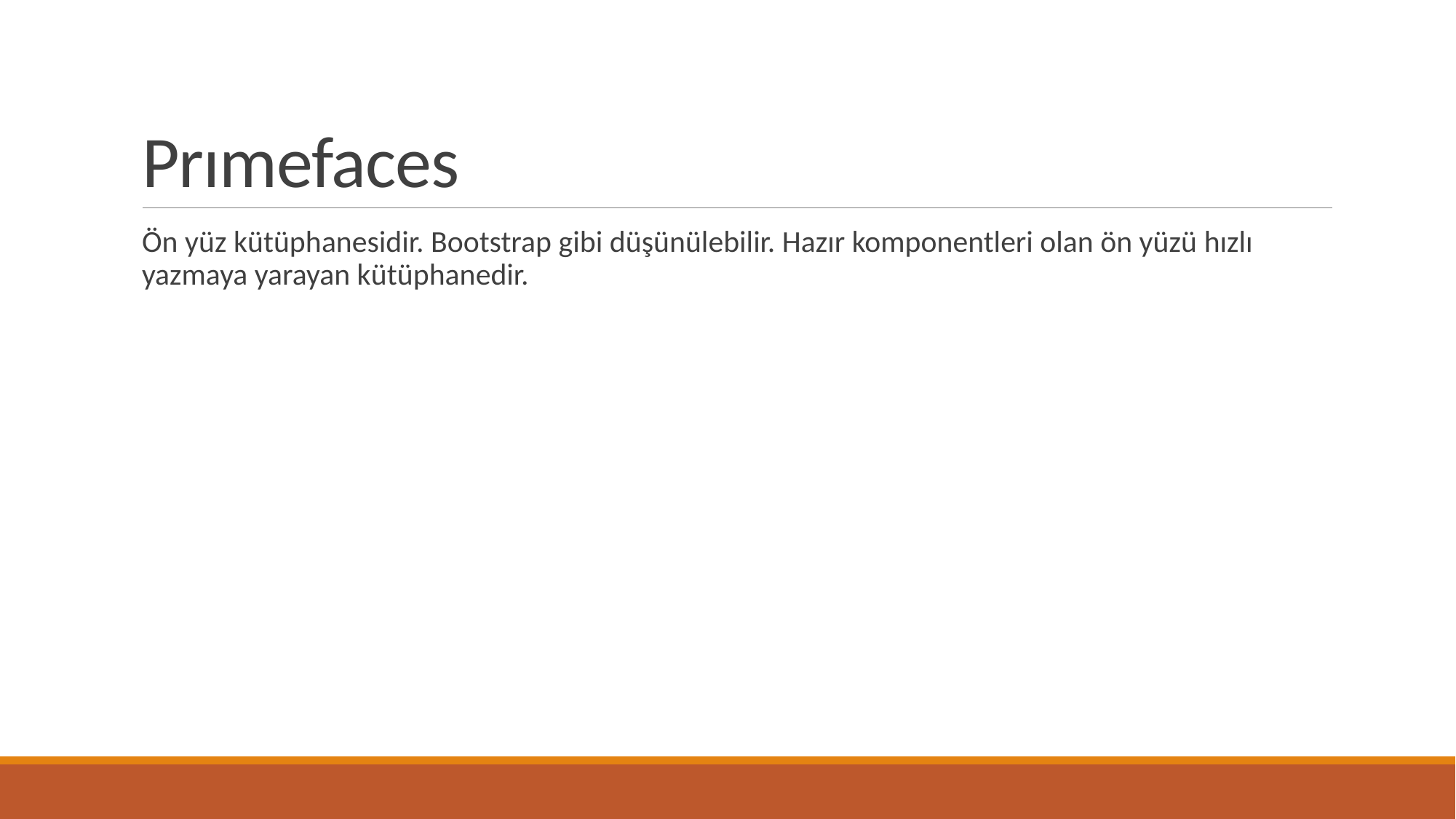

# Prımefaces
Ön yüz kütüphanesidir. Bootstrap gibi düşünülebilir. Hazır komponentleri olan ön yüzü hızlı yazmaya yarayan kütüphanedir.